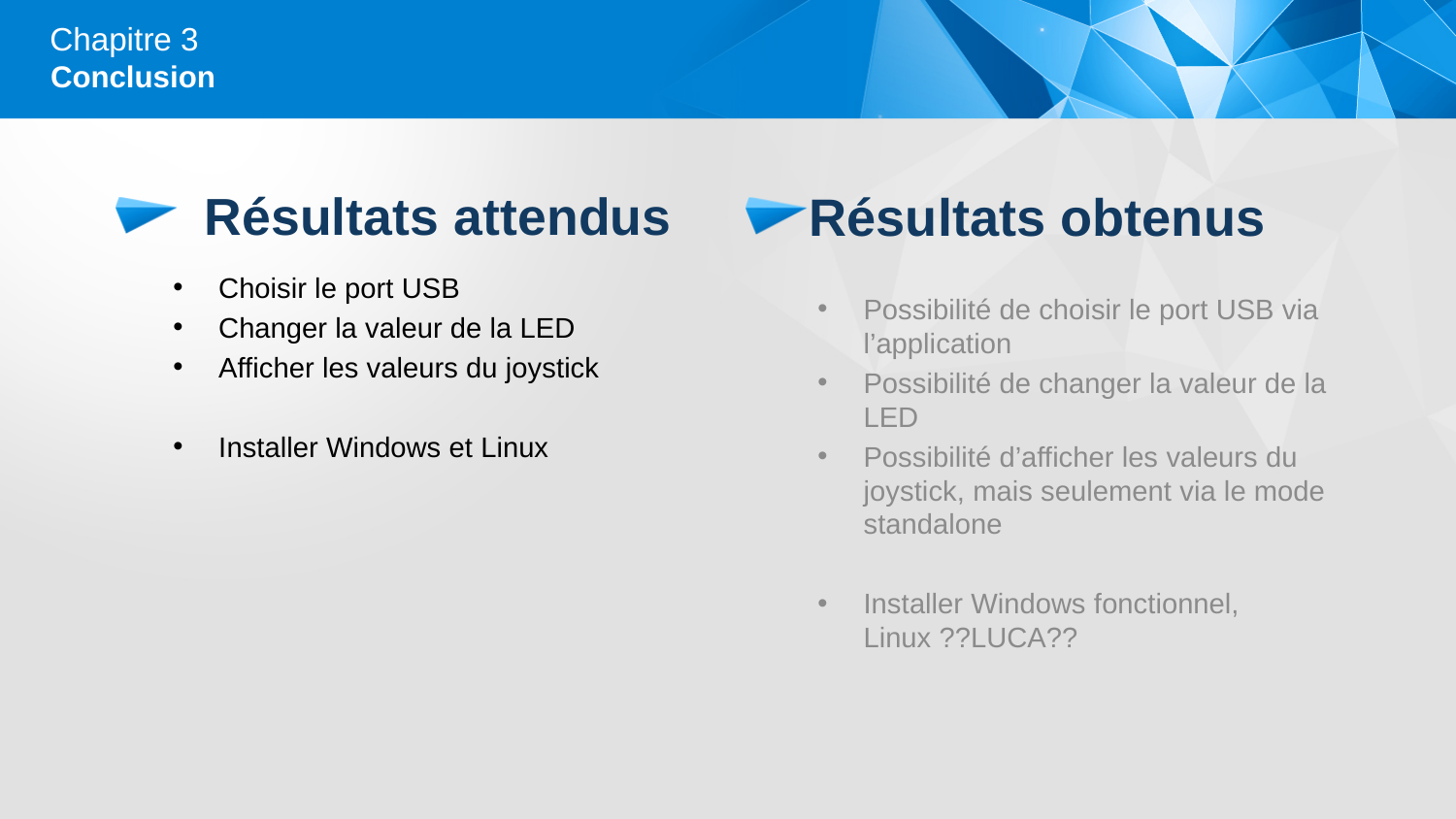

# Chapitre 3
Conclusion
 Résultats attendus
Résultats obtenus
Choisir le port USB
Changer la valeur de la LED
Afficher les valeurs du joystick

Installer Windows et Linux

Possibilité de choisir le port USB via l’application
Possibilité de changer la valeur de la LED
Possibilité d’afficher les valeurs du joystick, mais seulement via le mode standalone

Installer Windows fonctionnel, Linux ??LUCA??